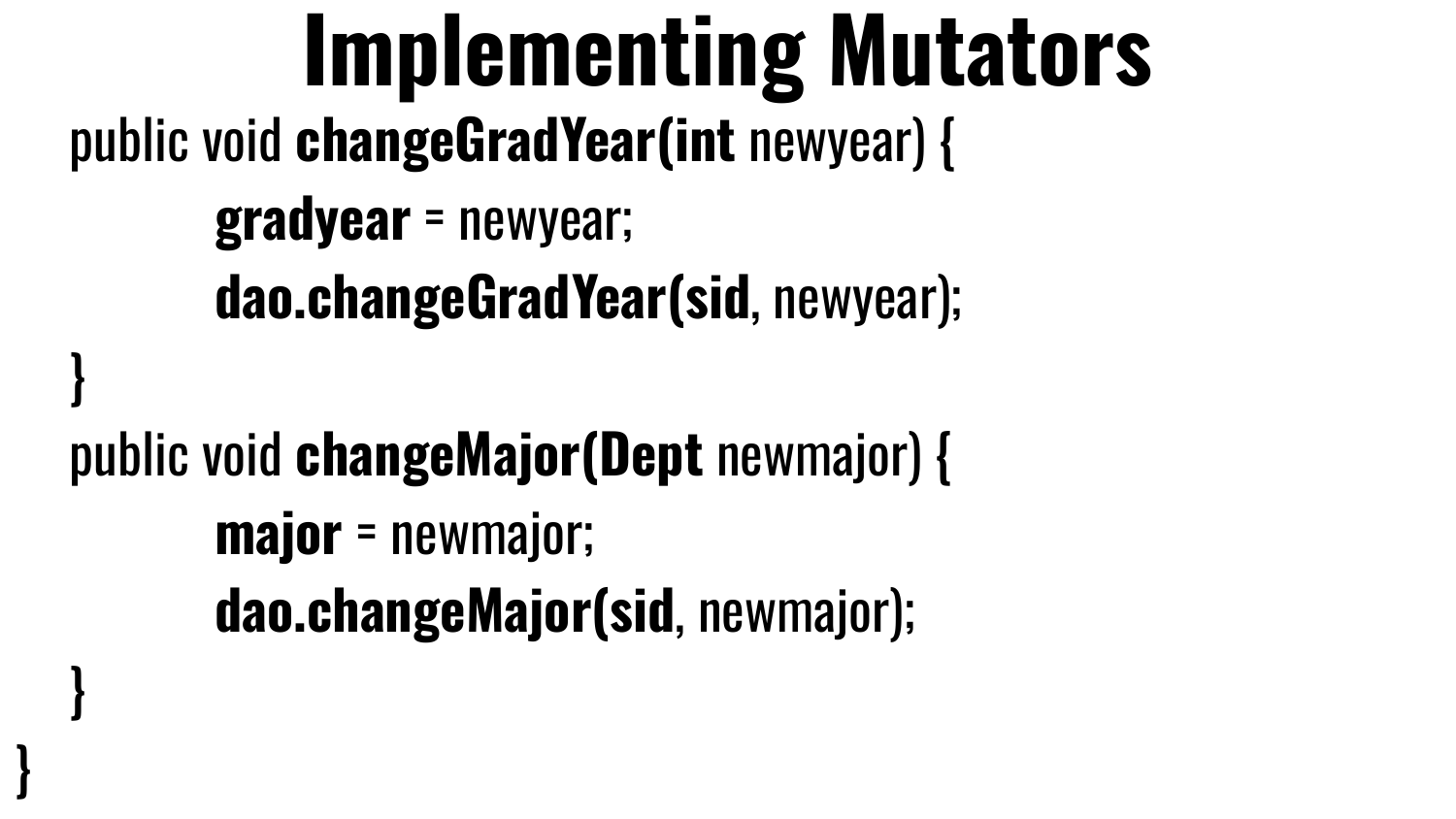

# Implementing Mutators
	public void changeGradYear(int newyear) {
		gradyear = newyear;
		dao.changeGradYear(sid, newyear);
	}
	public void changeMajor(Dept newmajor) {
		major = newmajor;
		dao.changeMajor(sid, newmajor);
	}
}